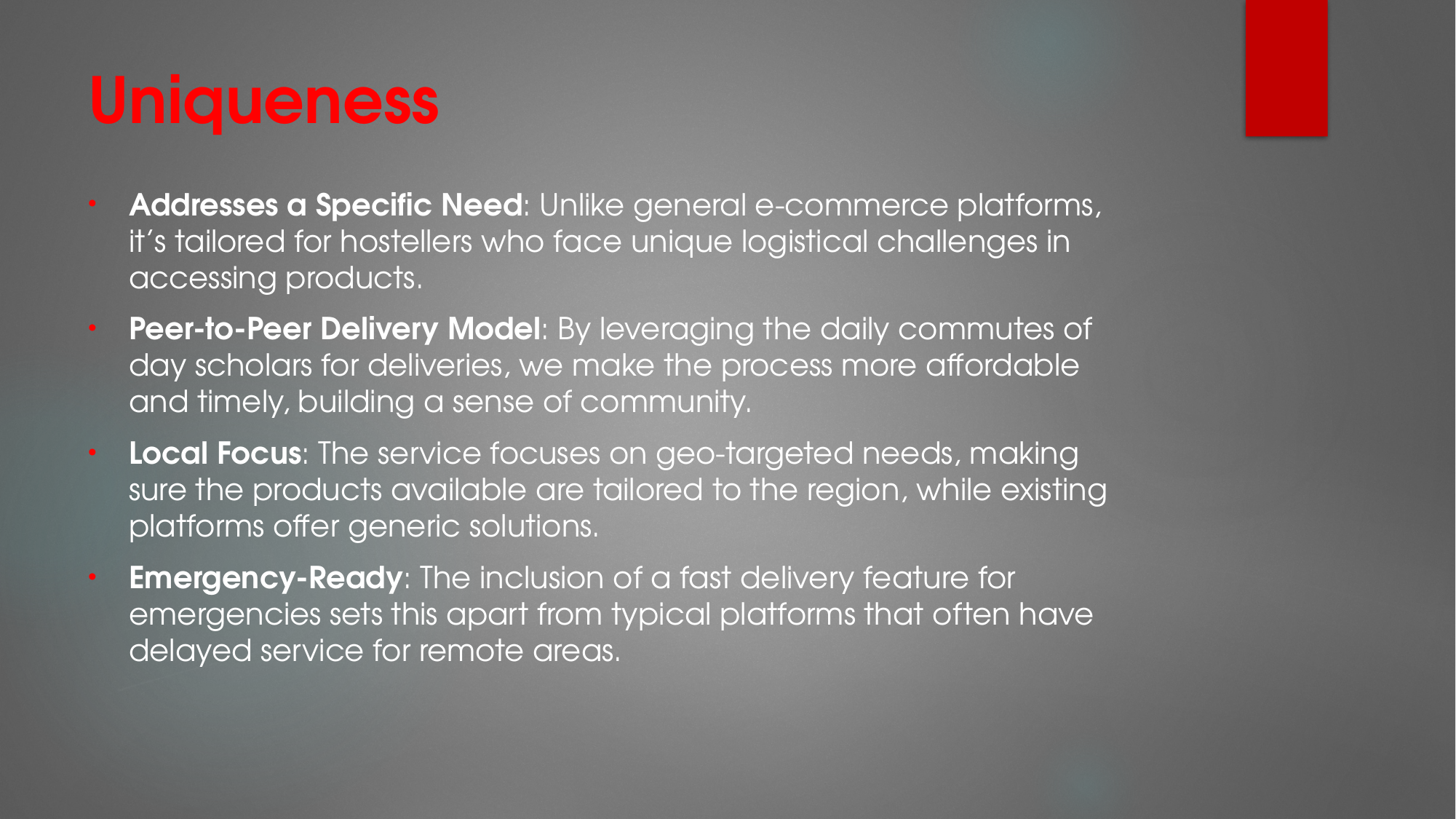

# Uniqueness
Addresses a Specific Need: Unlike general e-commerce platforms, it’s tailored for hostellers who face unique logistical challenges in accessing products.
Peer-to-Peer Delivery Model: By leveraging the daily commutes of day scholars for deliveries, we make the process more affordable and timely, building a sense of community.
Local Focus: The service focuses on geo-targeted needs, making sure the products available are tailored to the region, while existing platforms offer generic solutions.
Emergency-Ready: The inclusion of a fast delivery feature for emergencies sets this apart from typical platforms that often have delayed service for remote areas.